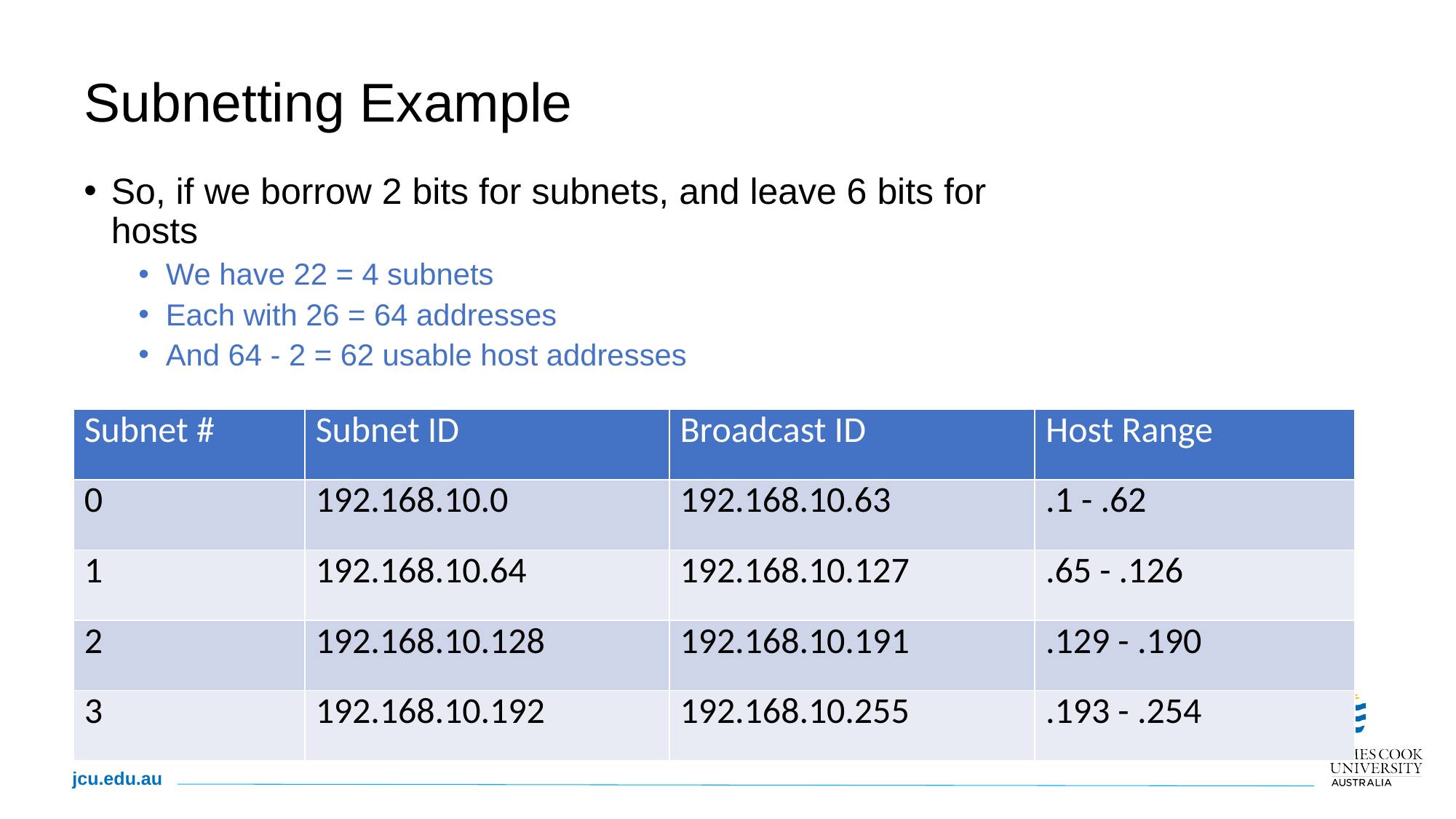

15
# Subnetting Example
So, if we borrow 2 bits for subnets, and leave 6 bits for hosts
We have 22 = 4 subnets
Each with 26 = 64 addresses
And 64 - 2 = 62 usable host addresses

| Subnet # | Subnet ID | Broadcast ID | Host Range |
| --- | --- | --- | --- |
| 0 | 192.168.10.0 | 192.168.10.63 | .1 - .62 |
| 1 | 192.168.10.64 | 192.168.10.127 | .65 - .126 |
| 2 | 192.168.10.128 | 192.168.10.191 | .129 - .190 |
| 3 | 192.168.10.192 | 192.168.10.255 | .193 - .254 |